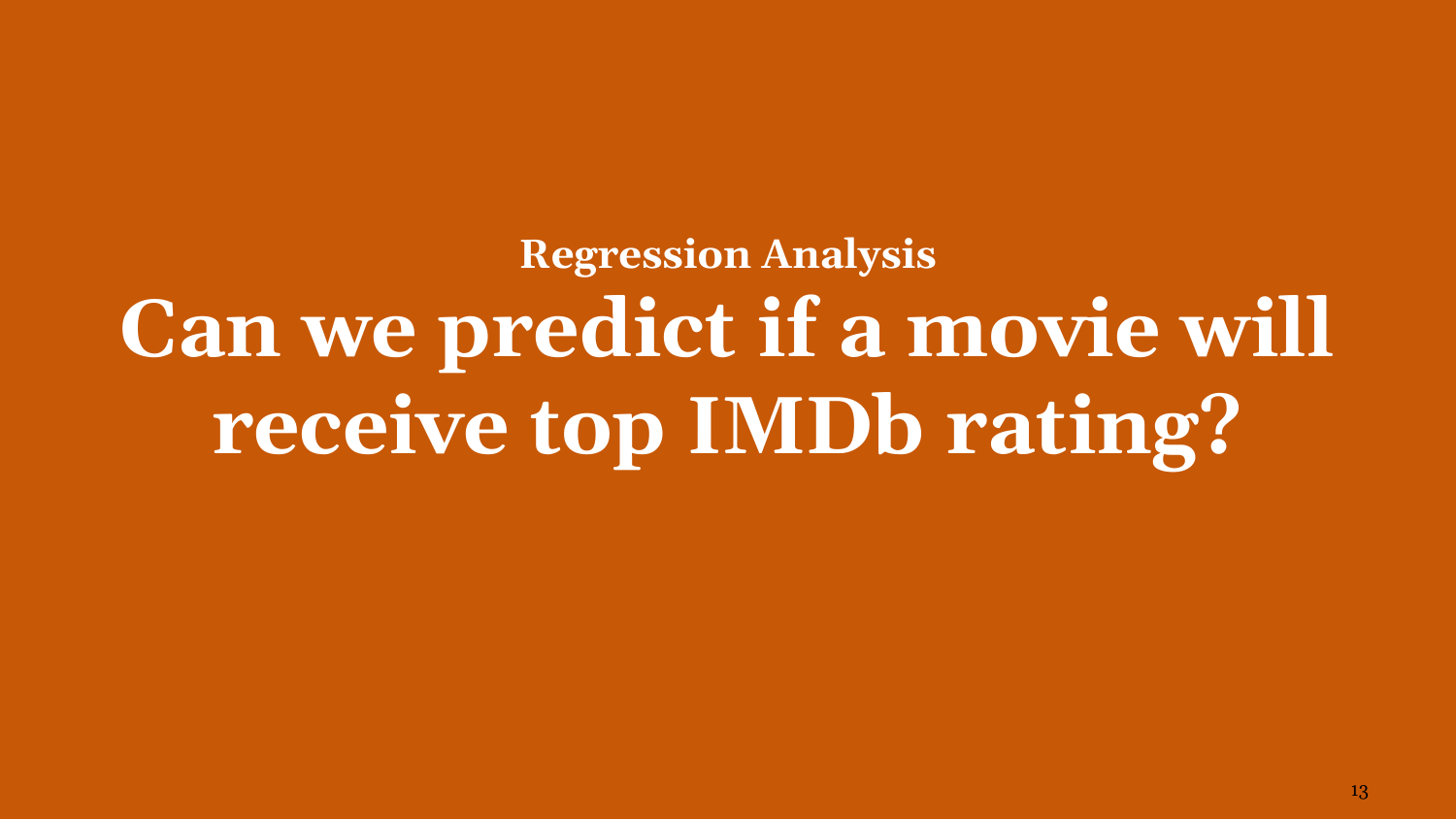

# Regression Analysis Can we predict if a movie will receive top IMDb rating?
13